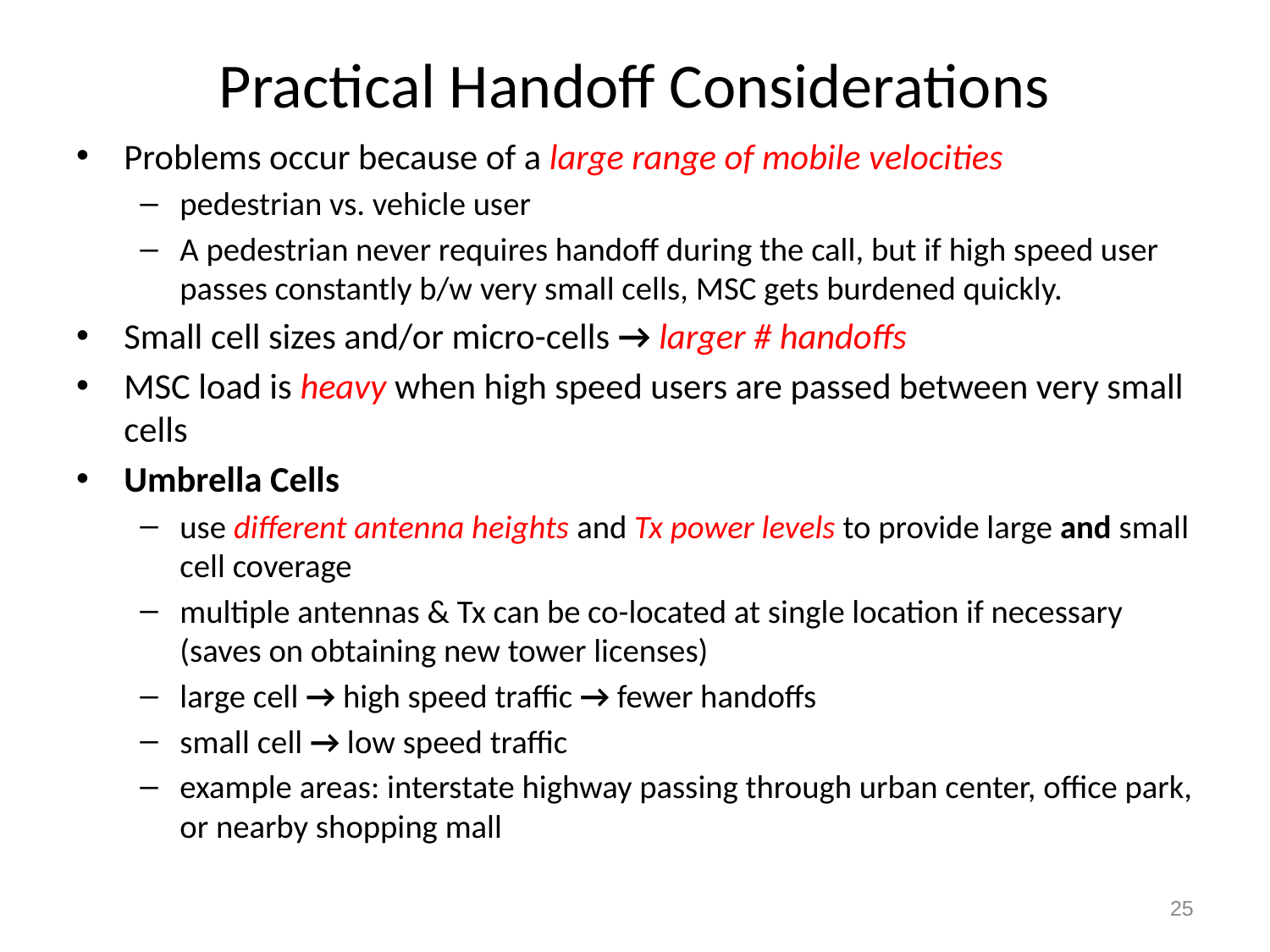

# Practical Handoff Considerations
Problems occur because of a large range of mobile velocities
pedestrian vs. vehicle user
A pedestrian never requires handoff during the call, but if high speed user passes constantly b/w very small cells, MSC gets burdened quickly.
Small cell sizes and/or micro-cells → larger # handoffs
MSC load is heavy when high speed users are passed between very small cells
Umbrella Cells
use different antenna heights and Tx power levels to provide large and small cell coverage
multiple antennas & Tx can be co-located at single location if necessary (saves on obtaining new tower licenses)
large cell → high speed traffic → fewer handoffs
small cell → low speed traffic
example areas: interstate highway passing through urban center, office park, or nearby shopping mall

25